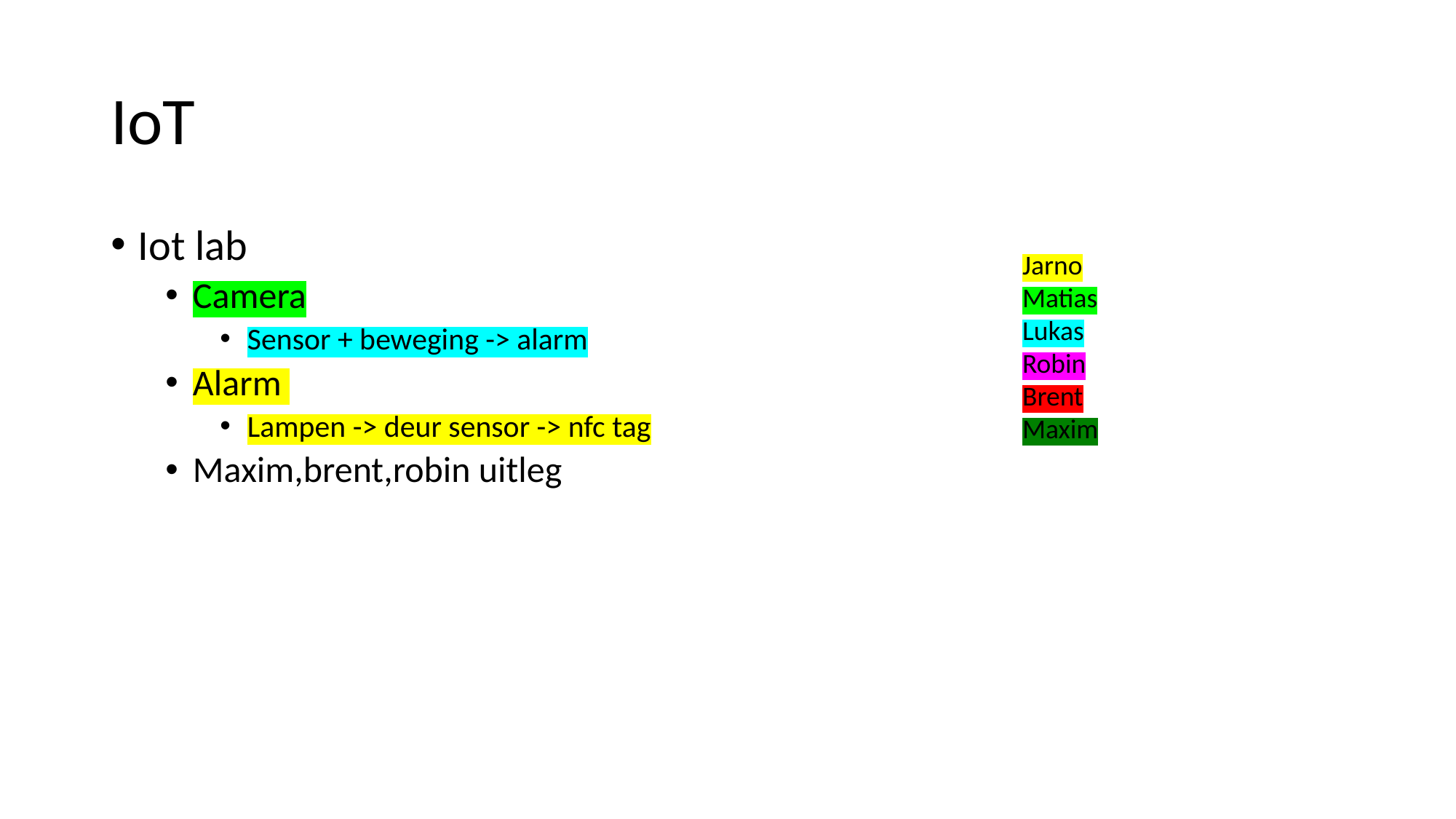

# IoT
Iot lab
Camera
Sensor + beweging -> alarm
Alarm
Lampen -> deur sensor -> nfc tag
Maxim,brent,robin uitleg

Jarno
Matias
Lukas
Robin
Brent
Maxim